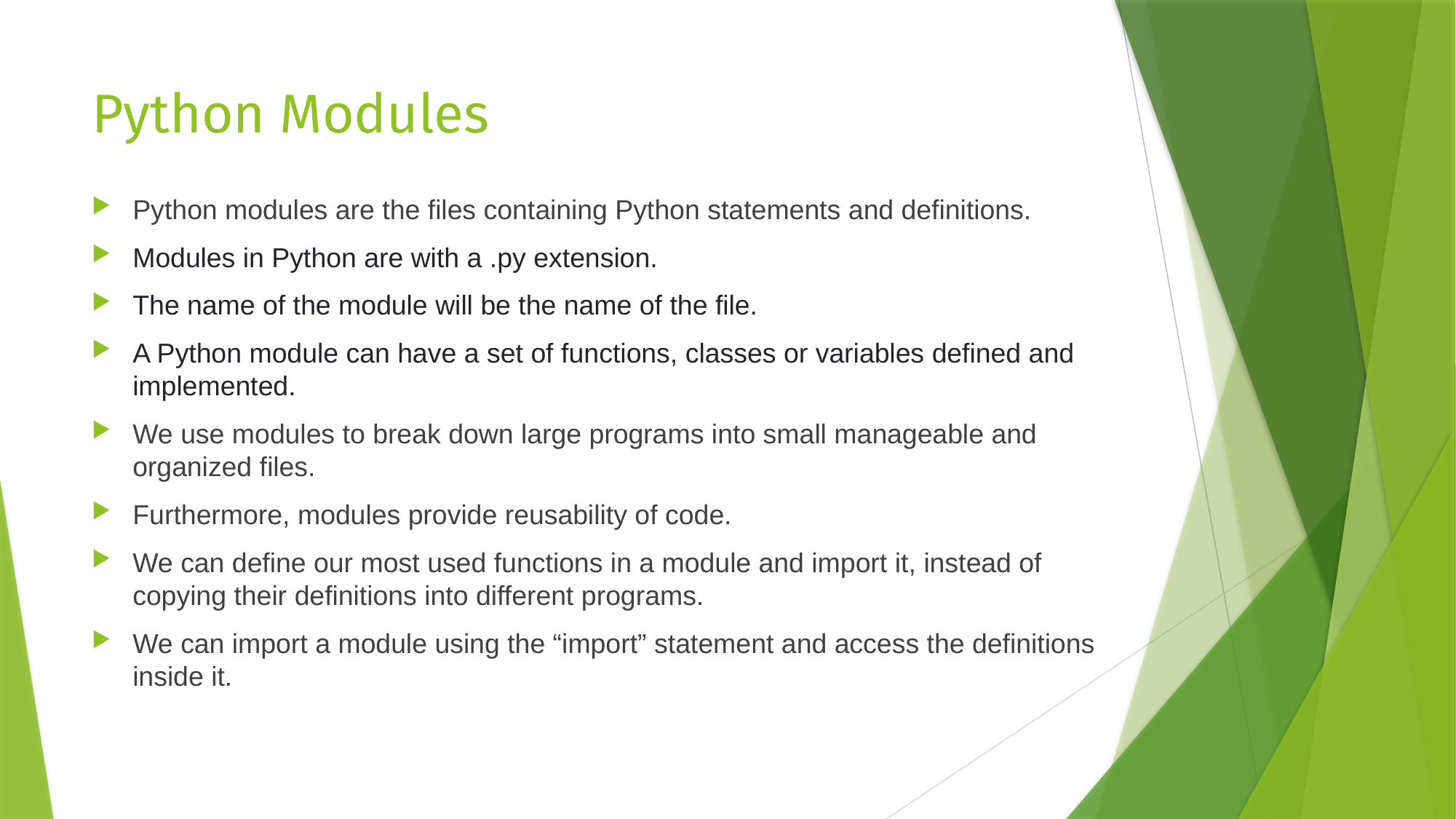

# Python Modules
Python modules are the files containing Python statements and definitions.
Modules in Python are with a .py extension.
The name of the module will be the name of the file.
A Python module can have a set of functions, classes or variables defined and implemented.
We use modules to break down large programs into small manageable and organized files.
Furthermore, modules provide reusability of code.
We can define our most used functions in a module and import it, instead of copying their definitions into different programs.
We can import a module using the “import” statement and access the definitions inside it.